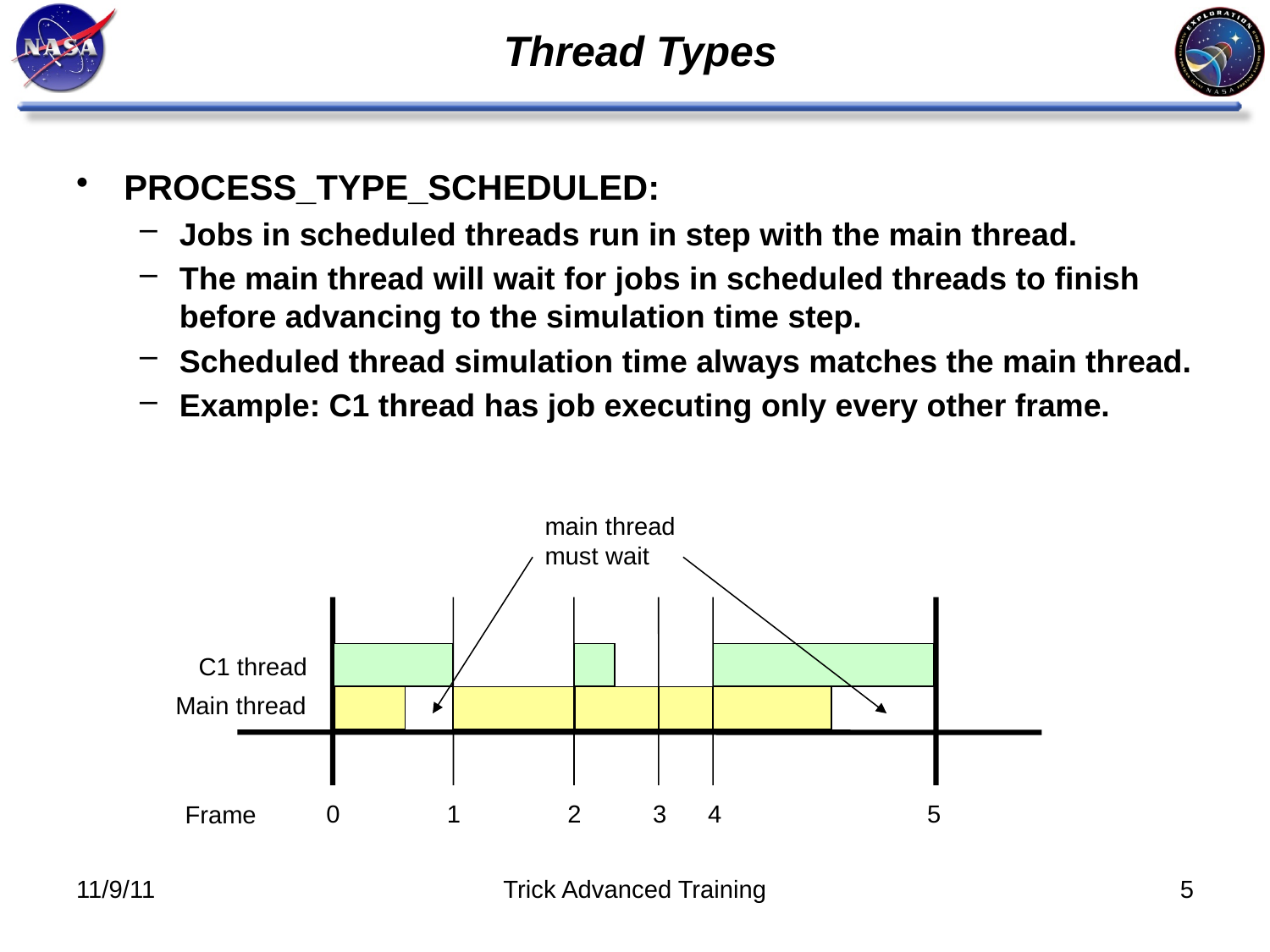

# Thread Types
PROCESS_TYPE_SCHEDULED:
Jobs in scheduled threads run in step with the main thread.
The main thread will wait for jobs in scheduled threads to finish before advancing to the simulation time step.
Scheduled thread simulation time always matches the main thread.
Example: C1 thread has job executing only every other frame.
main thread
must wait

C1 thread
Main thread

0
1
2
3
4
5
Frame
11/9/11
Trick Advanced Training
5